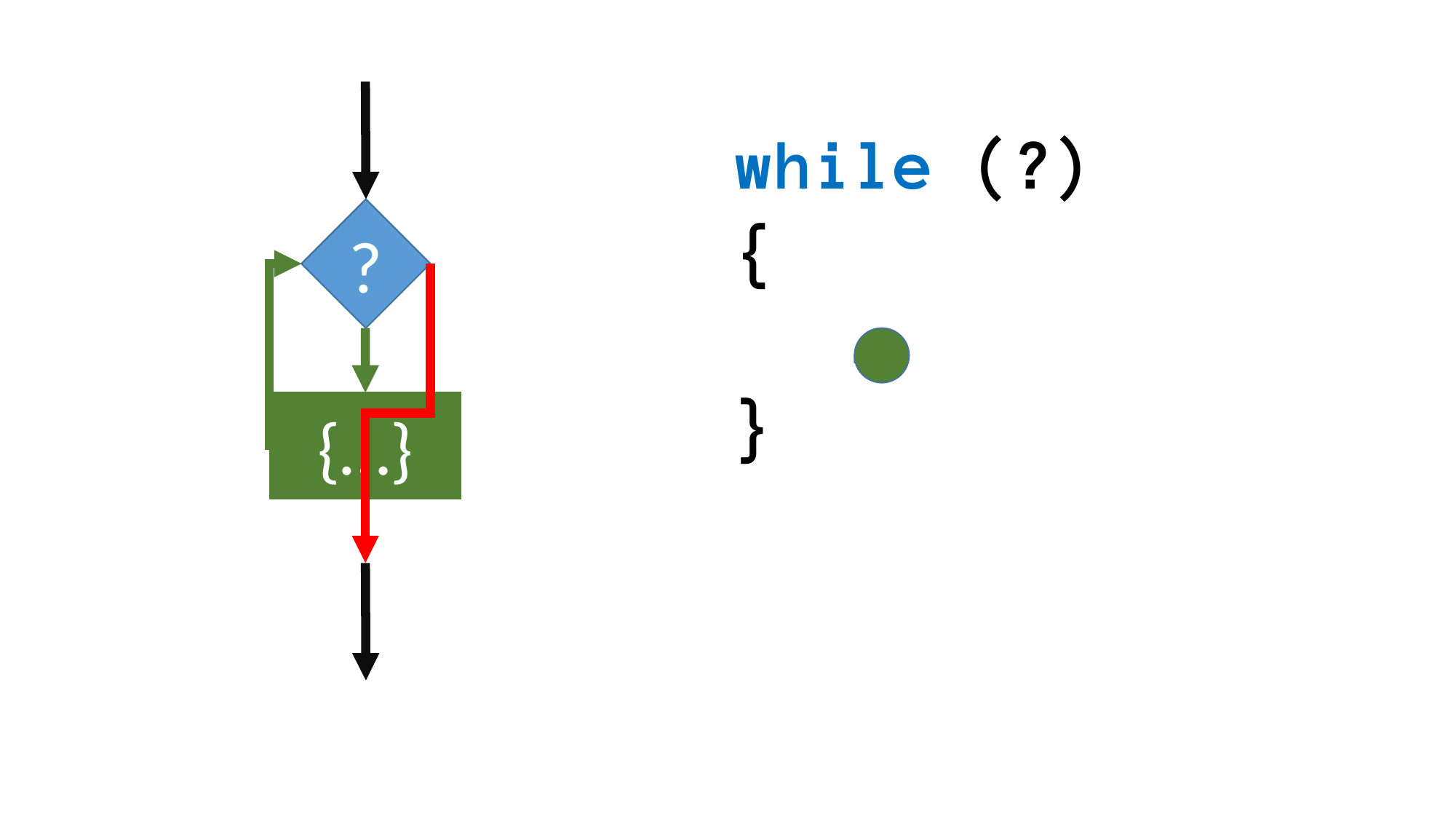

while (?)
{
   …
}
?

{…}